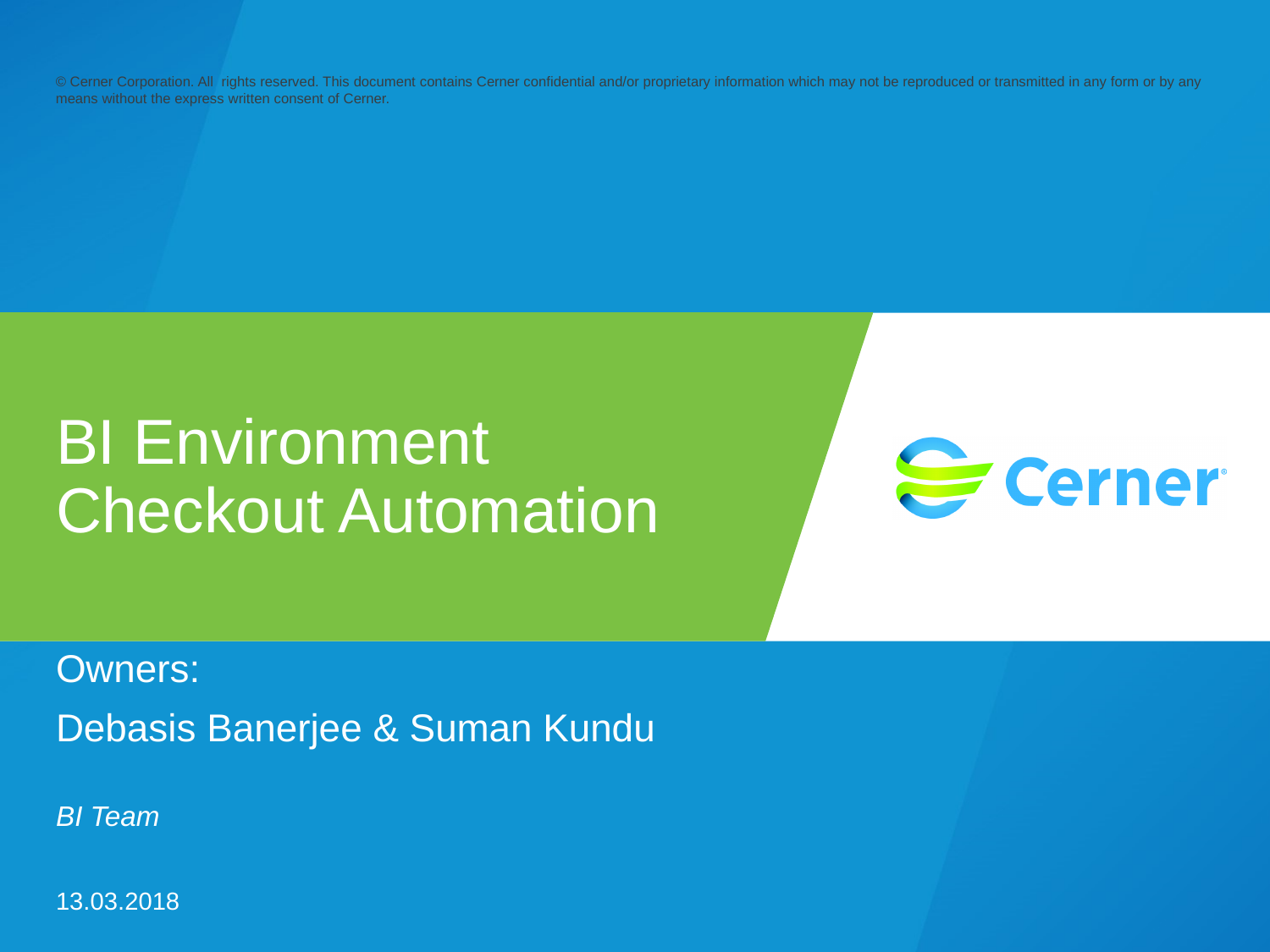

© Cerner Corporation. All  rights reserved. This document contains Cerner confidential and/or proprietary information which may not be reproduced or transmitted in any form or by any means without the express written consent of Cerner.
# BI Environment Checkout Automation
Owners:
Debasis Banerjee & Suman Kundu
BI Team
13.03.2018